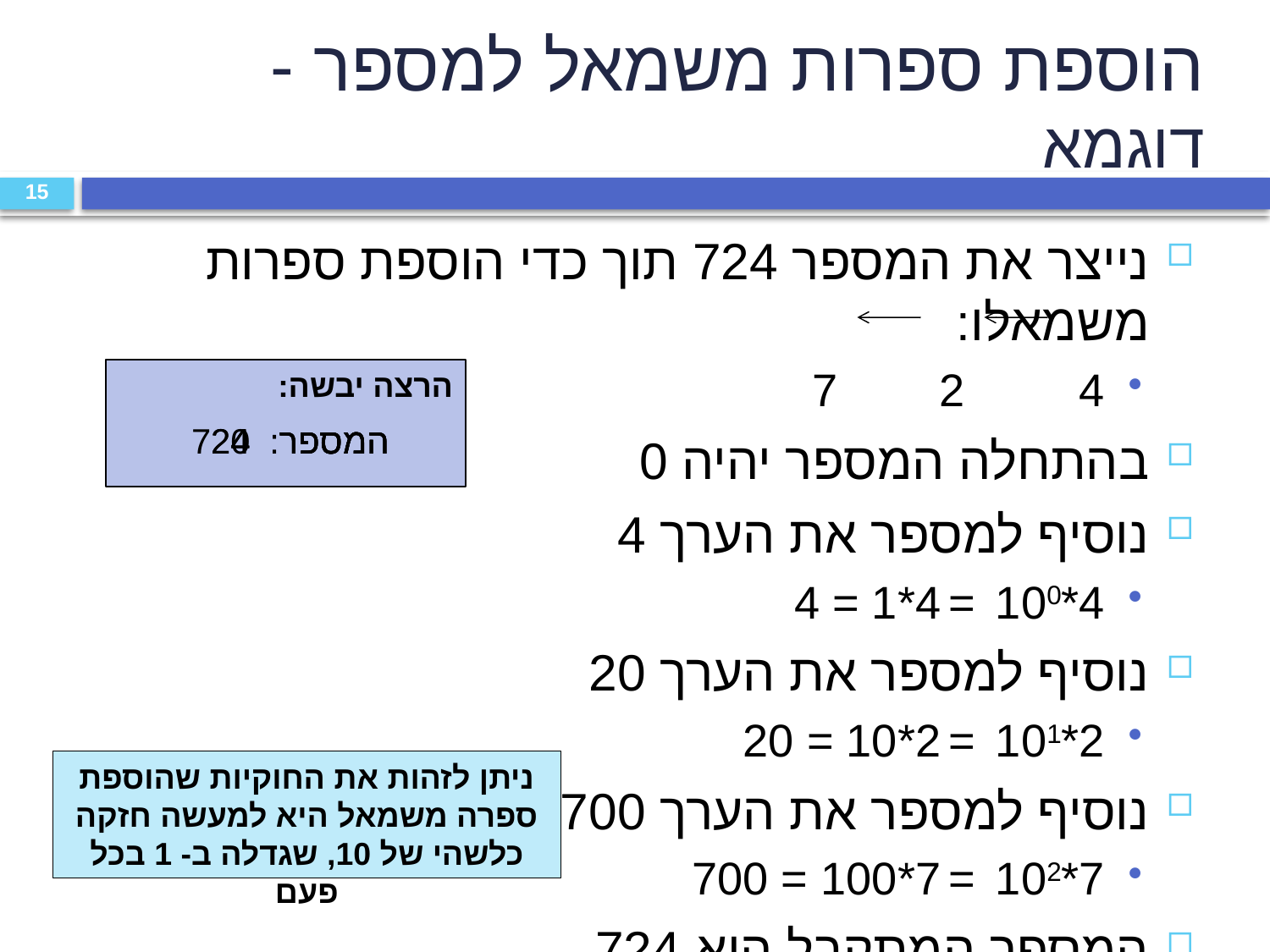

# הוספת ספרות משמאל למספר - דוגמא
15
נייצר את המספר 724 תוך כדי הוספת ספרות משמאלו:
4         2        7
בהתחלה המספר יהיה 0
נוסיף למספר את הערך 4
4*100  = 4*1 = 4
נוסיף למספר את הערך 20
2*101  = 2*10 = 20
נוסיף למספר את הערך 700
7*102  = 7*100 = 700
המספר המתקבל הוא 724

הרצה יבשה:
המספר:  0
המספר:  4
המספר:  24
המספר:  724
ניתן לזהות את החוקיות שהוספת ספרה משמאל היא למעשה חזקה כלשהי של 10, שגדלה ב- 1 בכל פעם